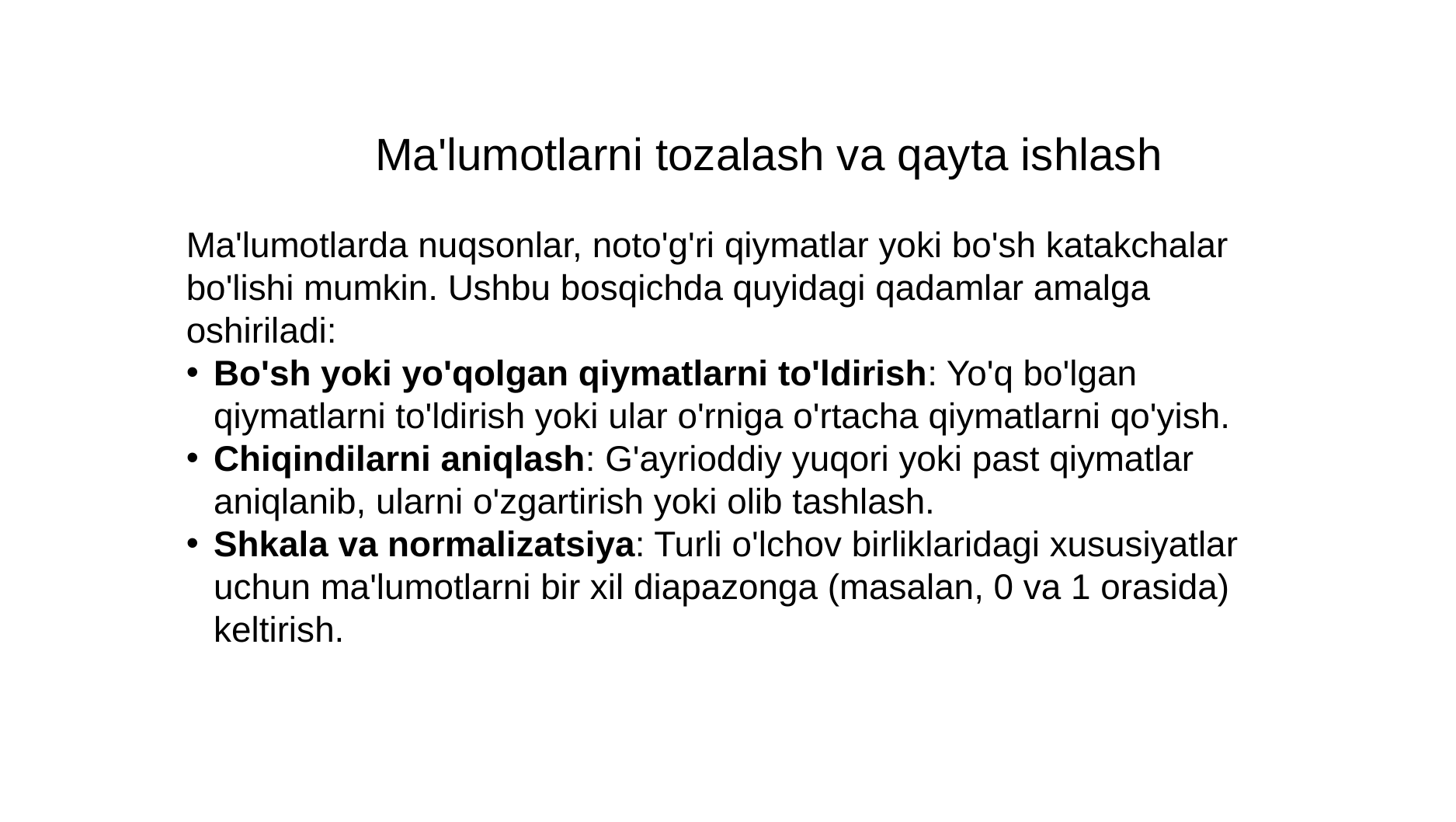

Ma'lumotlarni tozalash va qayta ishlash
Ma'lumotlarda nuqsonlar, noto'g'ri qiymatlar yoki bo'sh katakchalar bo'lishi mumkin. Ushbu bosqichda quyidagi qadamlar amalga oshiriladi:
Bo'sh yoki yo'qolgan qiymatlarni to'ldirish: Yo'q bo'lgan qiymatlarni to'ldirish yoki ular o'rniga o'rtacha qiymatlarni qo'yish.
Chiqindilarni aniqlash: G'ayrioddiy yuqori yoki past qiymatlar aniqlanib, ularni o'zgartirish yoki olib tashlash.
Shkala va normalizatsiya: Turli o'lchov birliklaridagi xususiyatlar uchun ma'lumotlarni bir xil diapazonga (masalan, 0 va 1 orasida) keltirish.